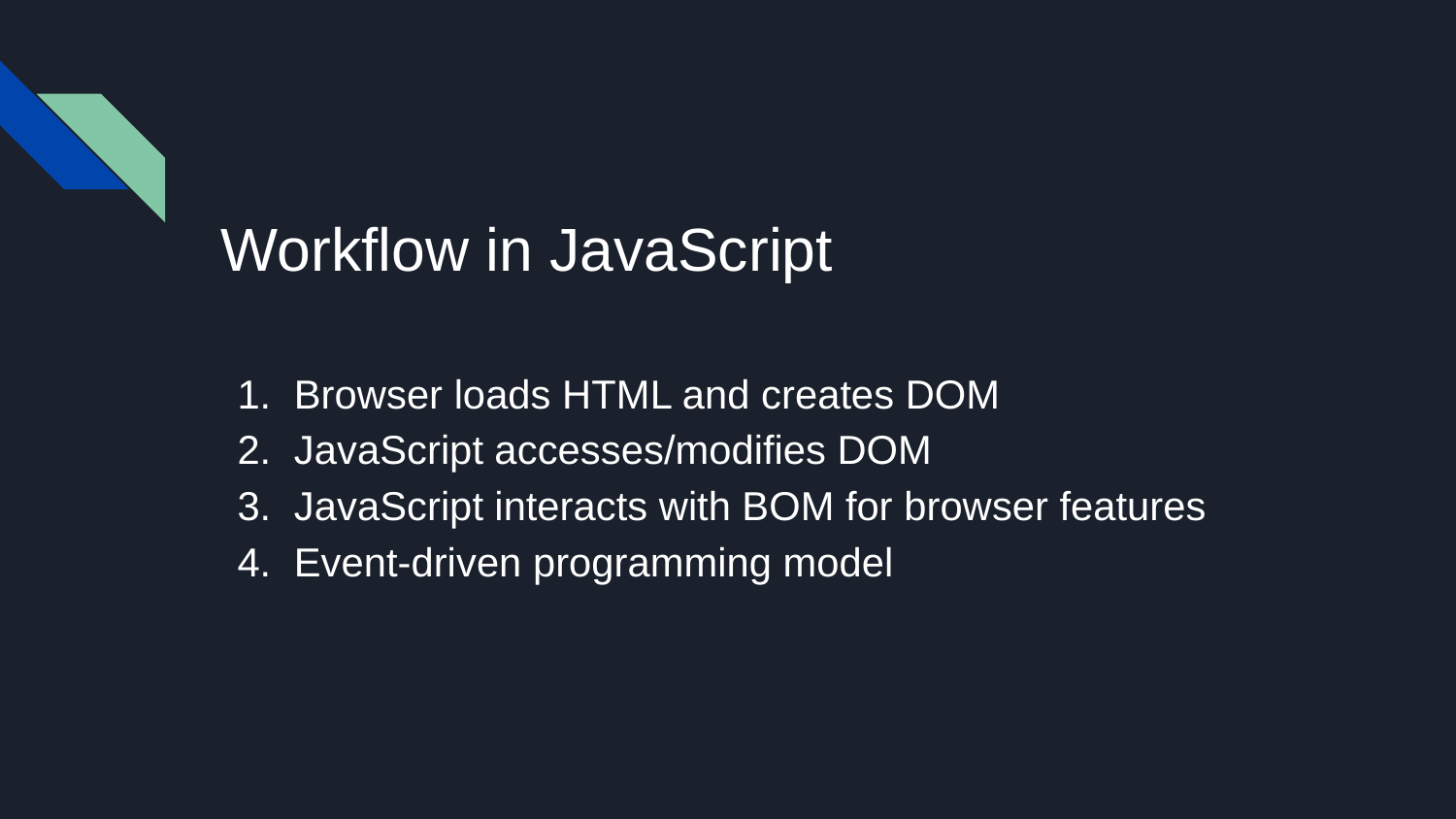

# Workflow in JavaScript
Browser loads HTML and creates DOM
JavaScript accesses/modifies DOM
JavaScript interacts with BOM for browser features
Event-driven programming model